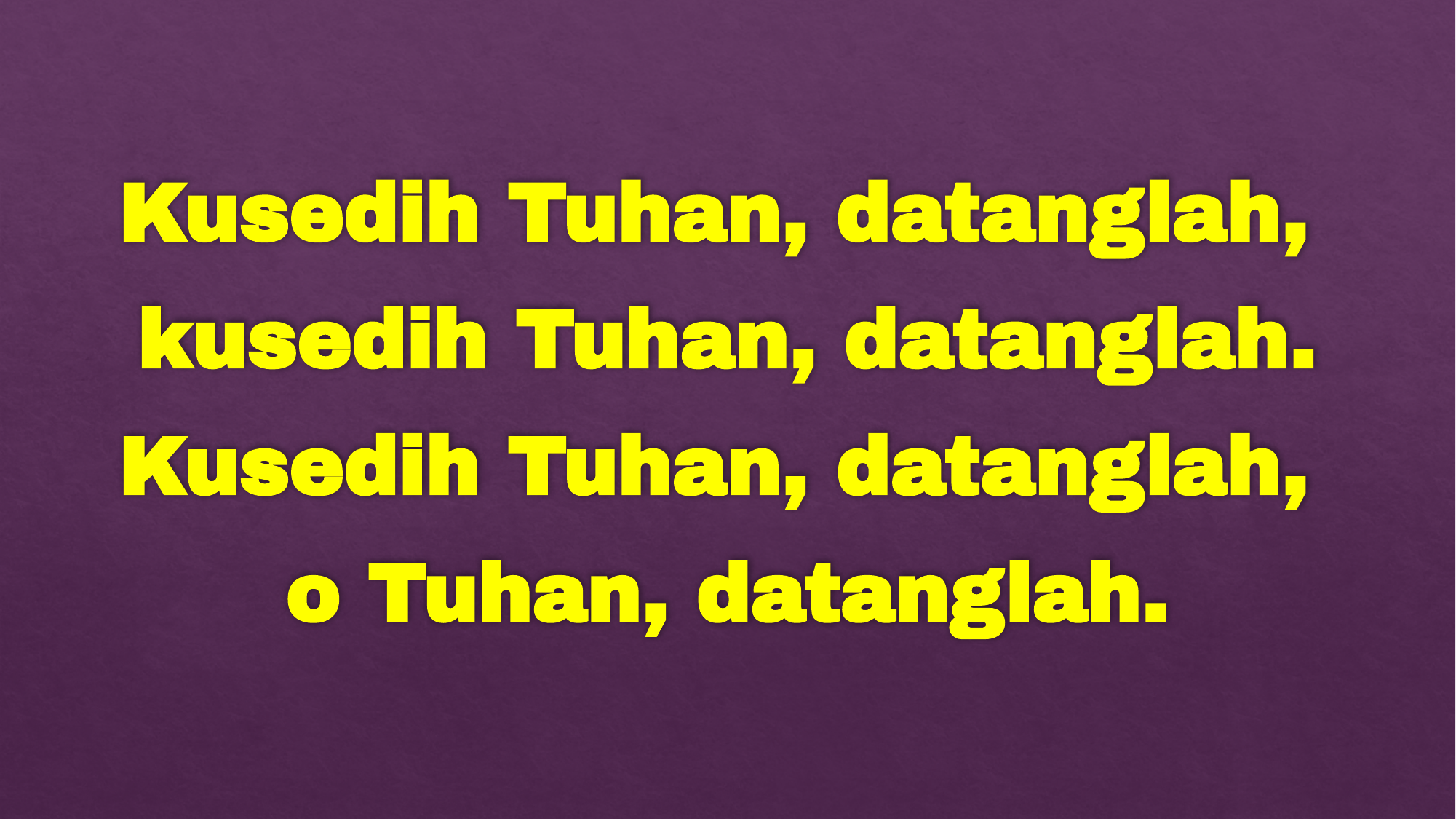

Kusedih Tuhan, datanglah,
kusedih Tuhan, datanglah.
Kusedih Tuhan, datanglah,
o Tuhan, datanglah.